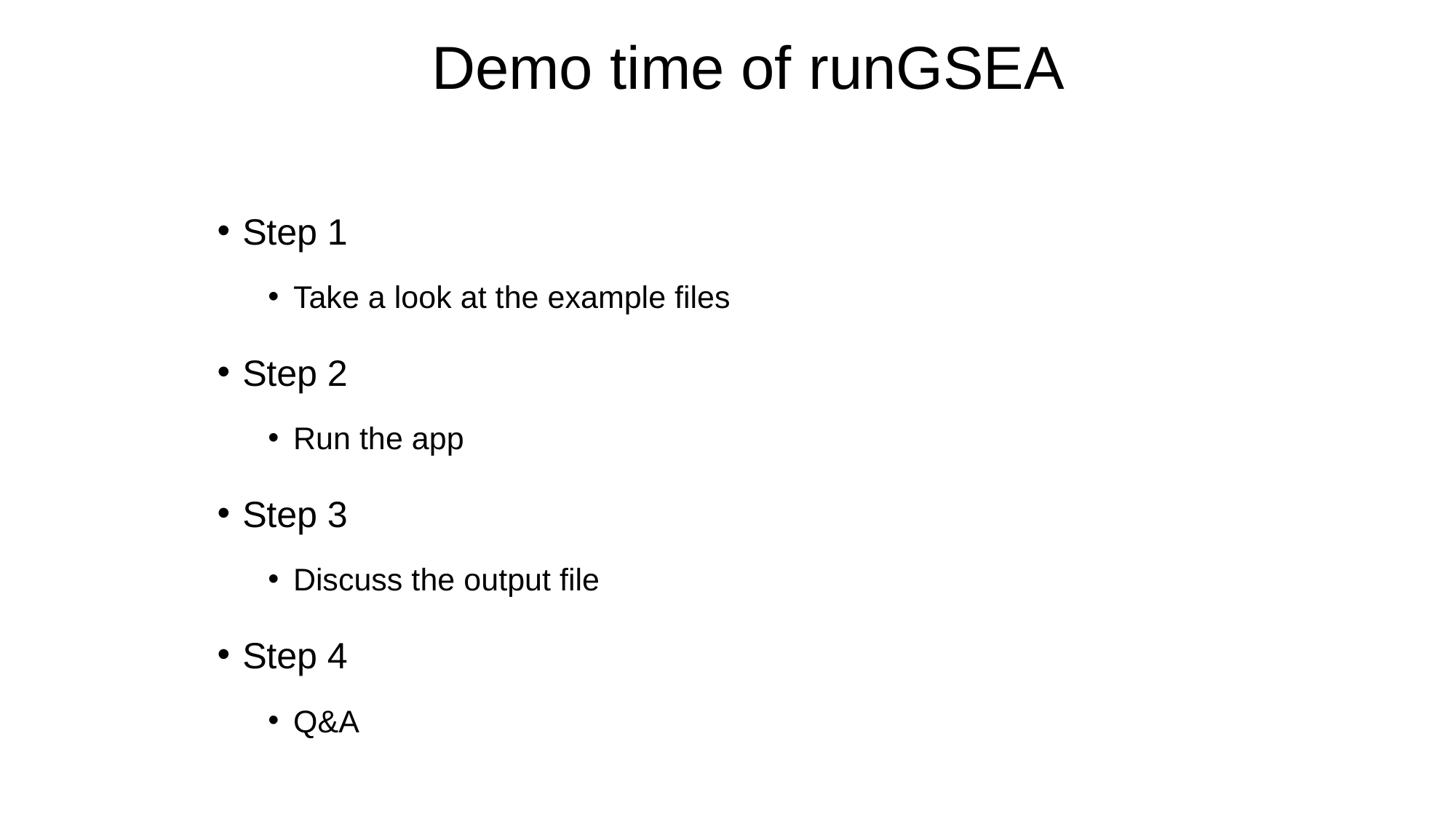

# Demo time of runGSEA
Step 1
Take a look at the example files
Step 2
Run the app
Step 3
Discuss the output file
Step 4
Q&A